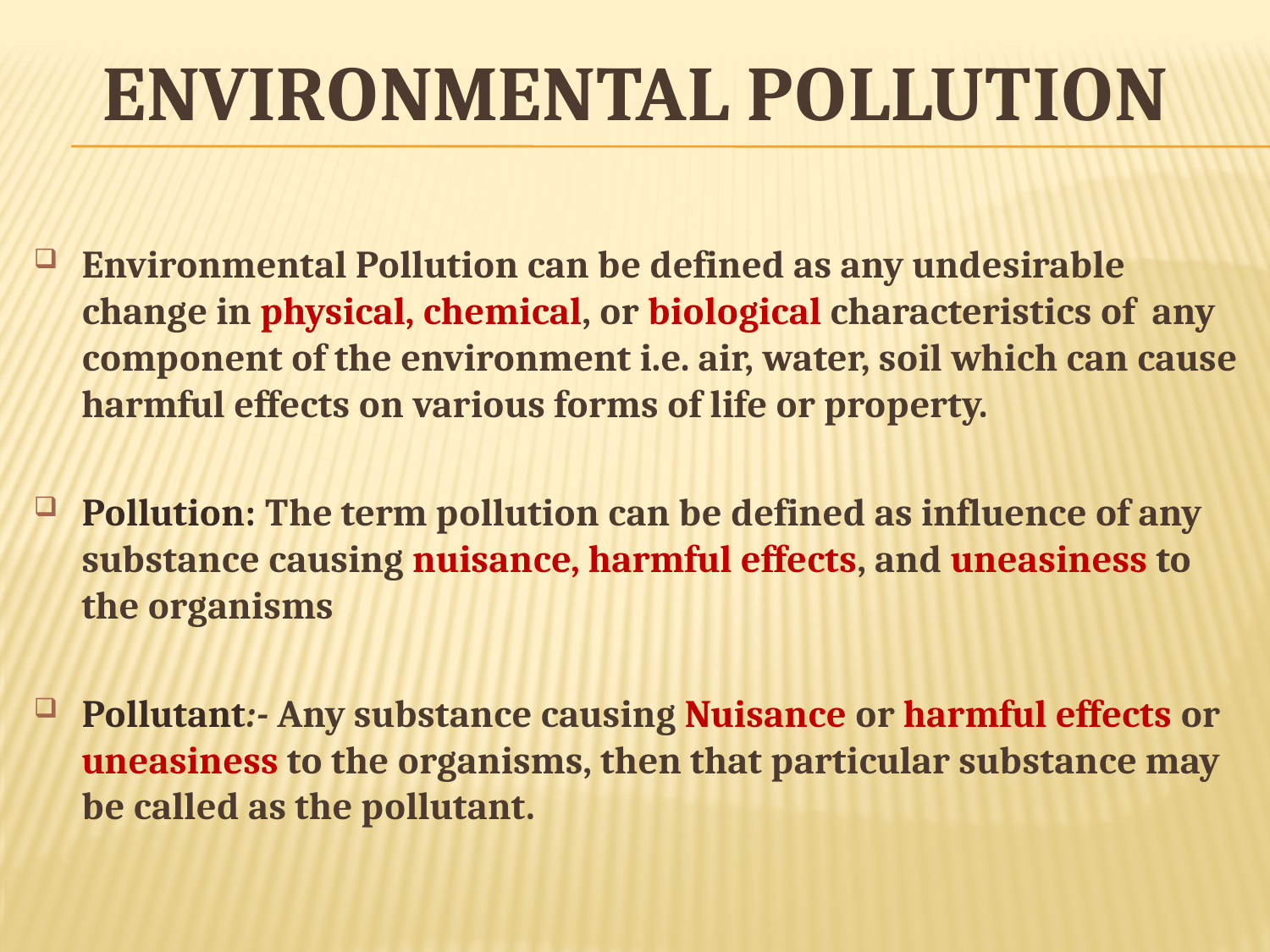

# Environmental Pollution
Environmental Pollution can be defined as any undesirable change in physical, chemical, or biological characteristics of  any component of the environment i.e. air, water, soil which can cause harmful effects on various forms of life or property.

Pollution: The term pollution can be defined as influence of any substance causing nuisance, harmful effects, and uneasiness to the organisms

Pollutant:- Any substance causing Nuisance or harmful effects or uneasiness to the organisms, then that particular substance may be called as the pollutant.